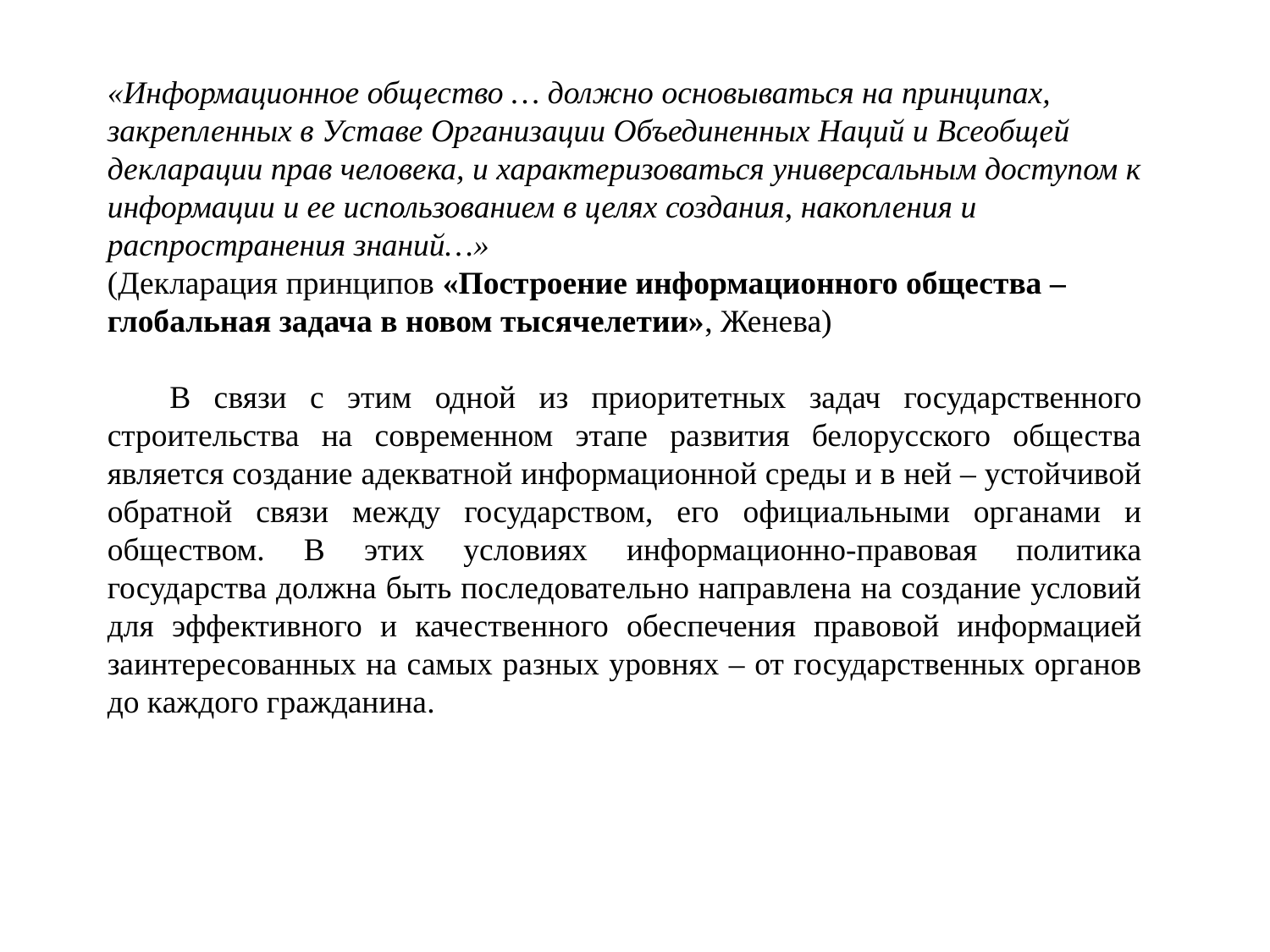

«Информационное общество … должно основываться на принципах, закрепленных в Уставе Организации Объединенных Наций и Всеобщей декларации прав человека, и характеризоваться универсальным доступом к информации и ее использованием в целях создания, накопления и распространения знаний…»
(Декларация принципов «Построение информационного общества – глобальная задача в новом тысячелетии», Женева)

В связи с этим одной из приоритетных задач государственного строительства на современном этапе развития белорусского общества является создание адекватной информационной среды и в ней – устойчивой обратной связи между государством, его официальными органами и обществом. В этих условиях информационно-правовая политика государства должна быть последовательно направлена на создание условий для эффективного и качественного обеспечения правовой информацией заинтересованных на самых разных уровнях – от государственных органов до каждого гражданина.